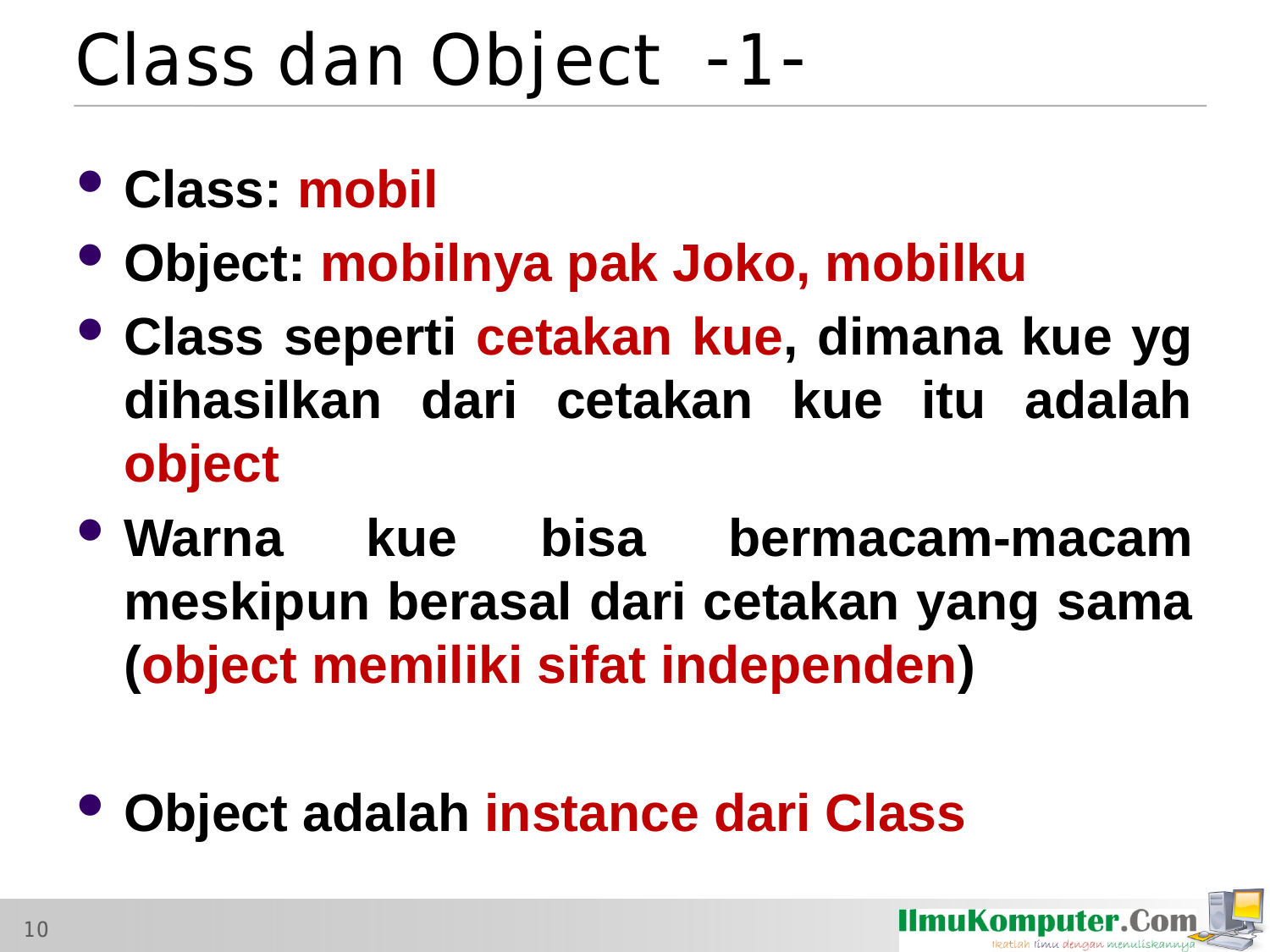

# Class dan Object  -1-
Class: mobil
Object: mobilnya pak Joko, mobilku
Class seperti cetakan kue, dimana kue yg dihasilkan dari cetakan kue itu adalah object
Warna kue bisa bermacam-macam meskipun berasal dari cetakan yang sama (object memiliki sifat independen)

Object adalah instance dari Class
10